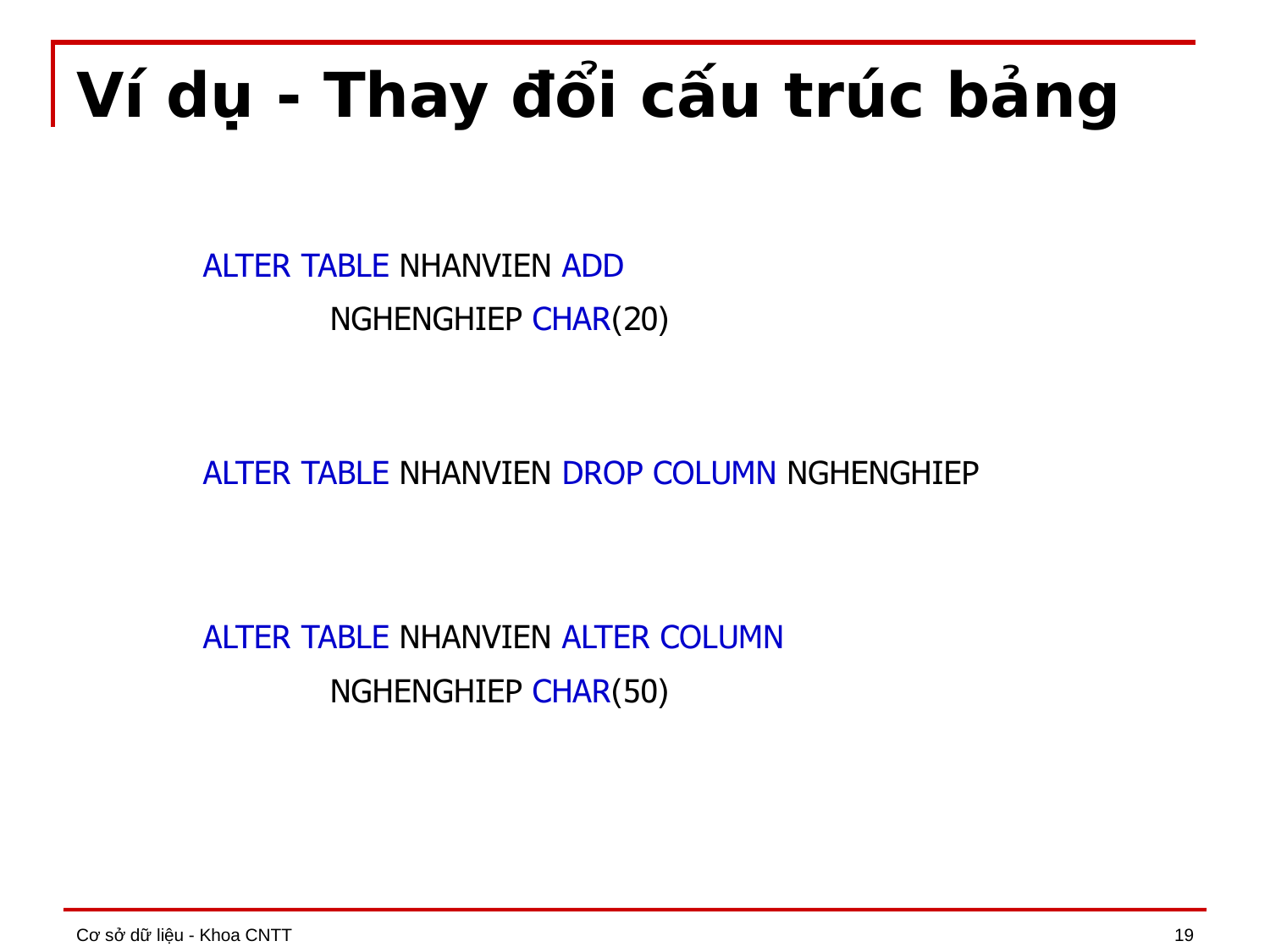

# Ví dụ - Thay đổi cấu trúc bảng
ALTER TABLE NHANVIEN ADD
	NGHENGHIEP CHAR(20)
ALTER TABLE NHANVIEN DROP COLUMN NGHENGHIEP
ALTER TABLE NHANVIEN ALTER COLUMN
	NGHENGHIEP CHAR(50)
Cơ sở dữ liệu - Khoa CNTT
19